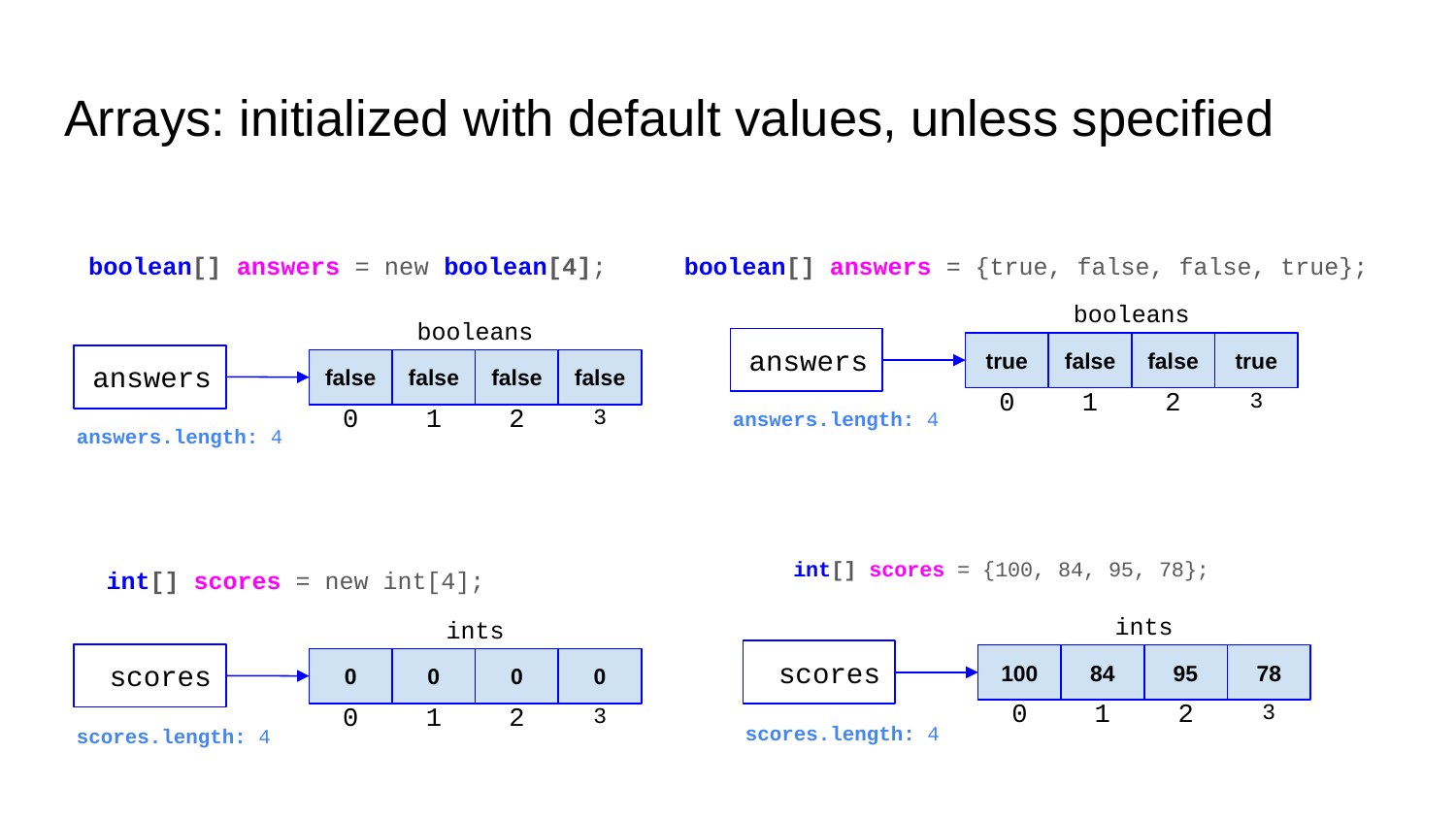

# Arrays: initialized with default values, unless specified
boolean[] answers = new boolean[4];
boolean[] answers = {true, false, false, true};
booleans
answers
true
false
false
true
0
1
2
3
answers.length: 4
booleans
answers
false
false
false
false
0
1
2
3
answers.length: 4
int[] scores = {100, 84, 95, 78};
int[] scores = new int[4];
ints
scores
100
84
95
78
0
1
2
3
scores.length: 4
ints
scores
0
0
0
0
0
1
2
3
scores.length: 4